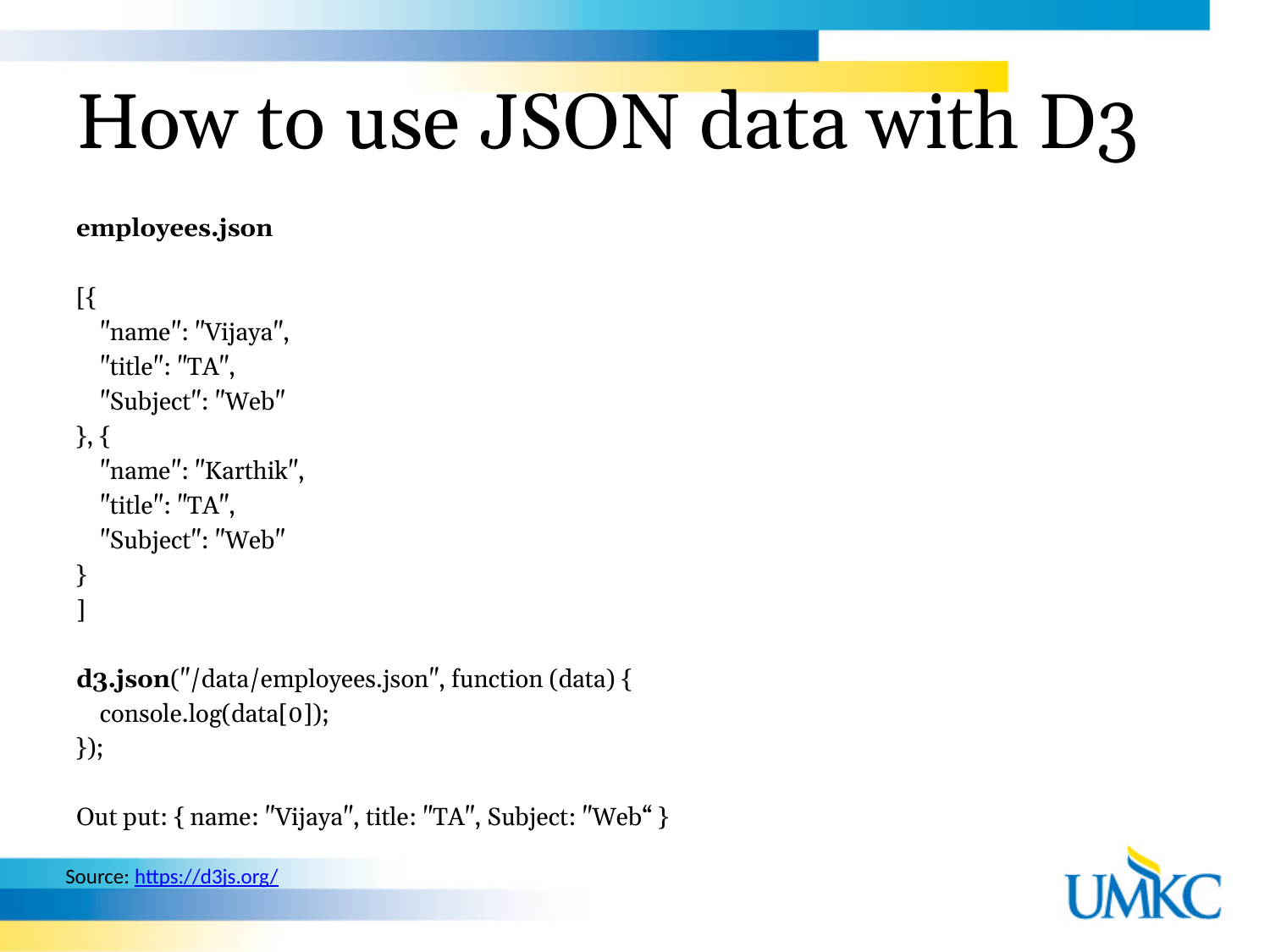

# How to use JSON data with D3
employees.json

[{
    "name": "Vijaya",
    "title": "TA",
    "Subject": "Web"
}, {
    "name": "Karthik",
    "title": "TA",
    "Subject": "Web"
}
]

d3.json("/data/employees.json", function (data) {
    console.log(data[0]);
});

Out put: { name: "Vijaya", title: "TA", Subject: "Web“ }
Source: https://d3js.org/